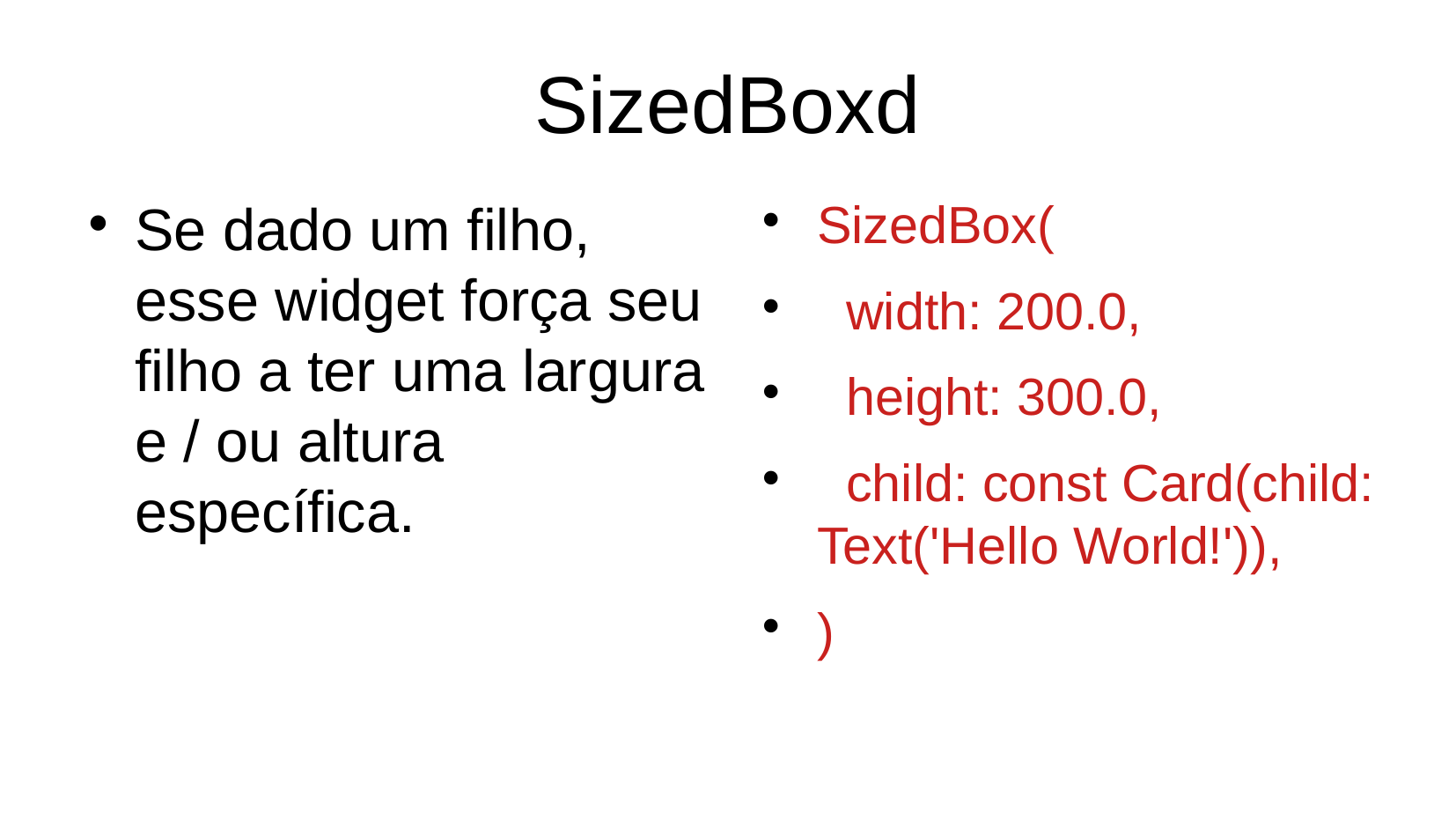

SizedBoxd
Se dado um filho, esse widget força seu filho a ter uma largura e / ou altura específica.

SizedBox(
  width: 200.0,
  height: 300.0,
  child: const Card(child: Text('Hello World!')),
)